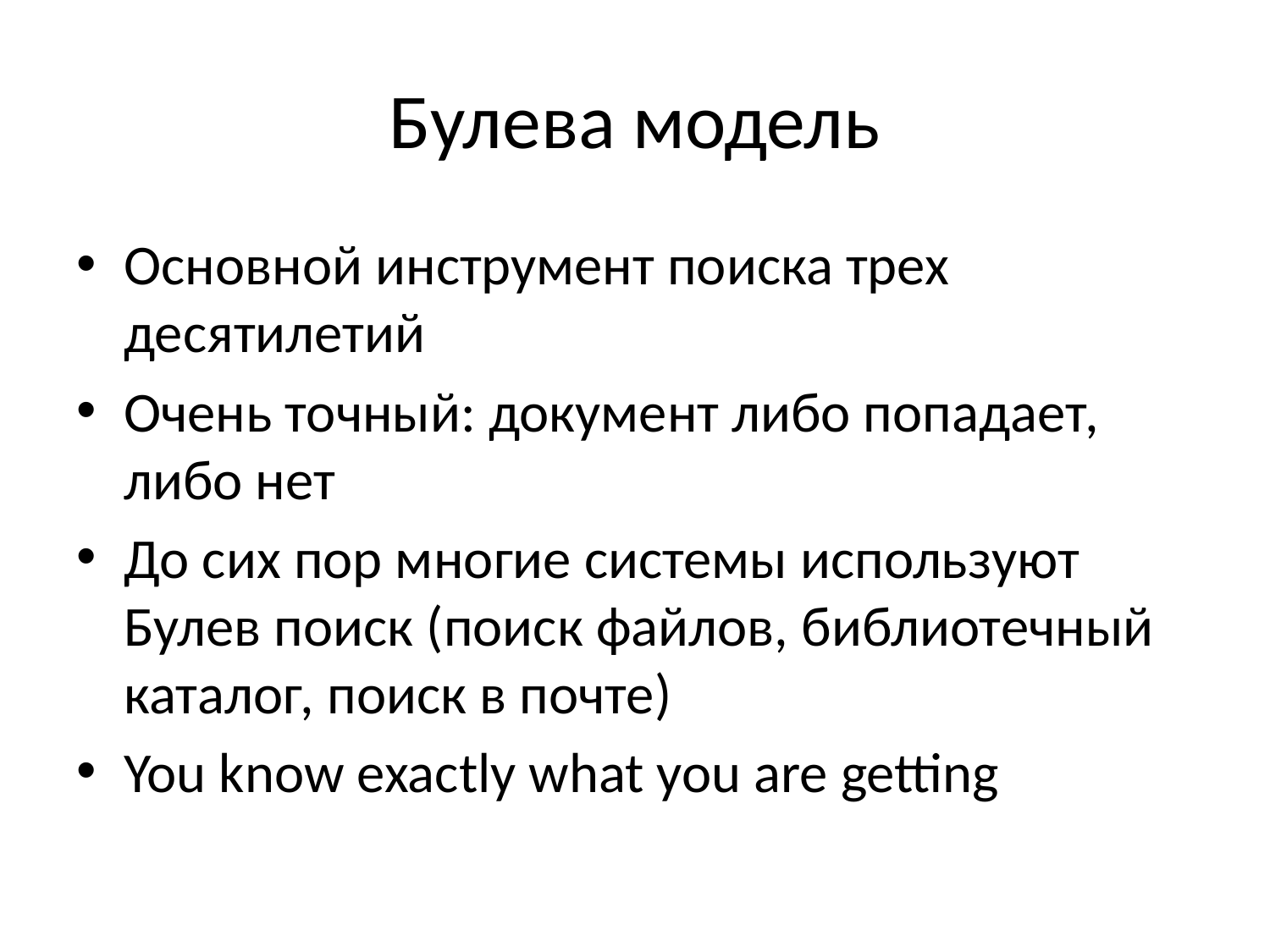

# Булева модель
Основной инструмент поиска трех десятилетий
Очень точный: документ либо попадает, либо нет
До сих пор многие системы используют Булев поиск (поиск файлов, библиотечный каталог, поиск в почте)
You know exactly what you are getting